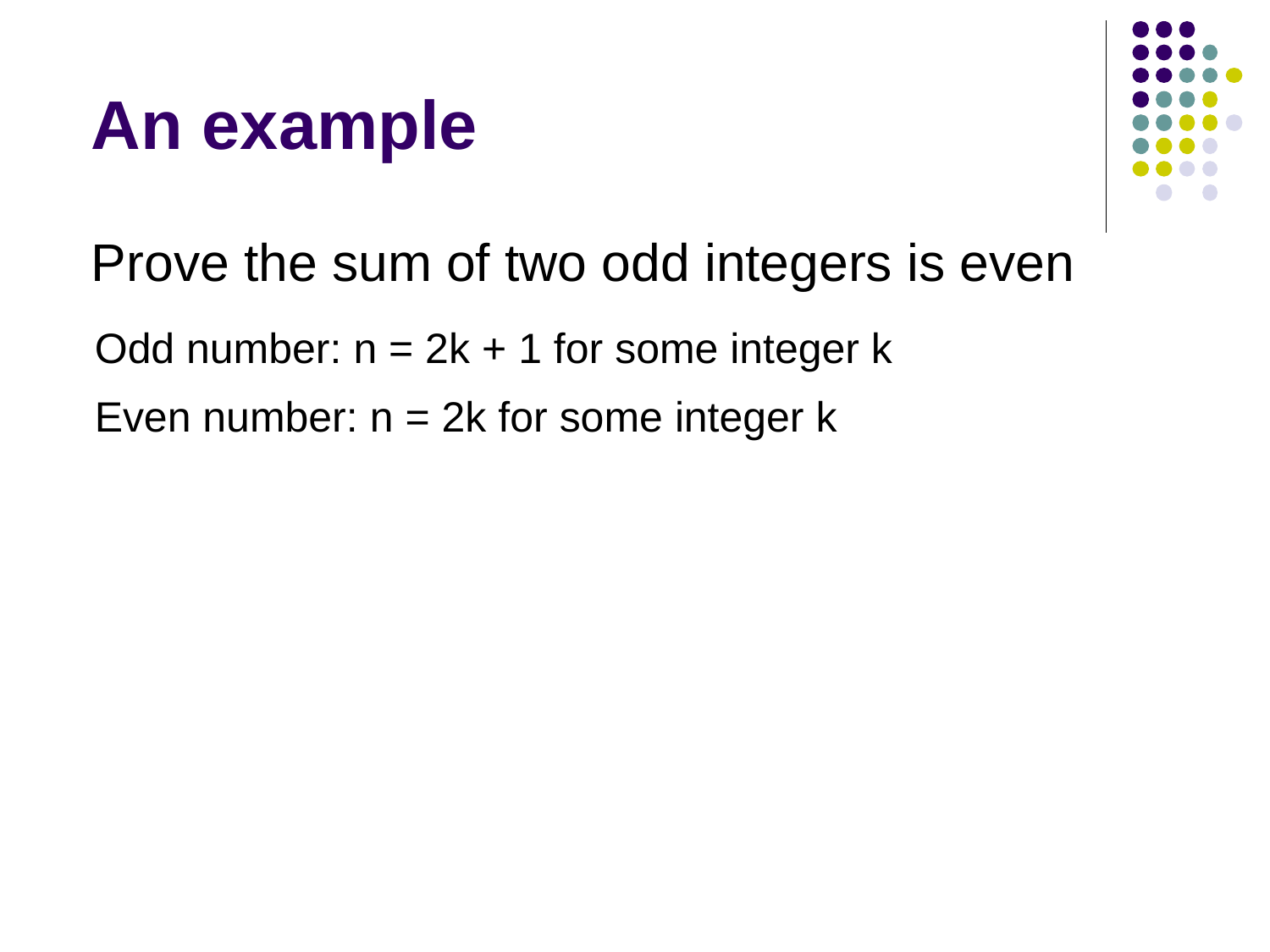

# An example
Prove the sum of two odd integers is even
Odd number: n = 2k + 1 for some integer k
Even number: n = 2k for some integer k